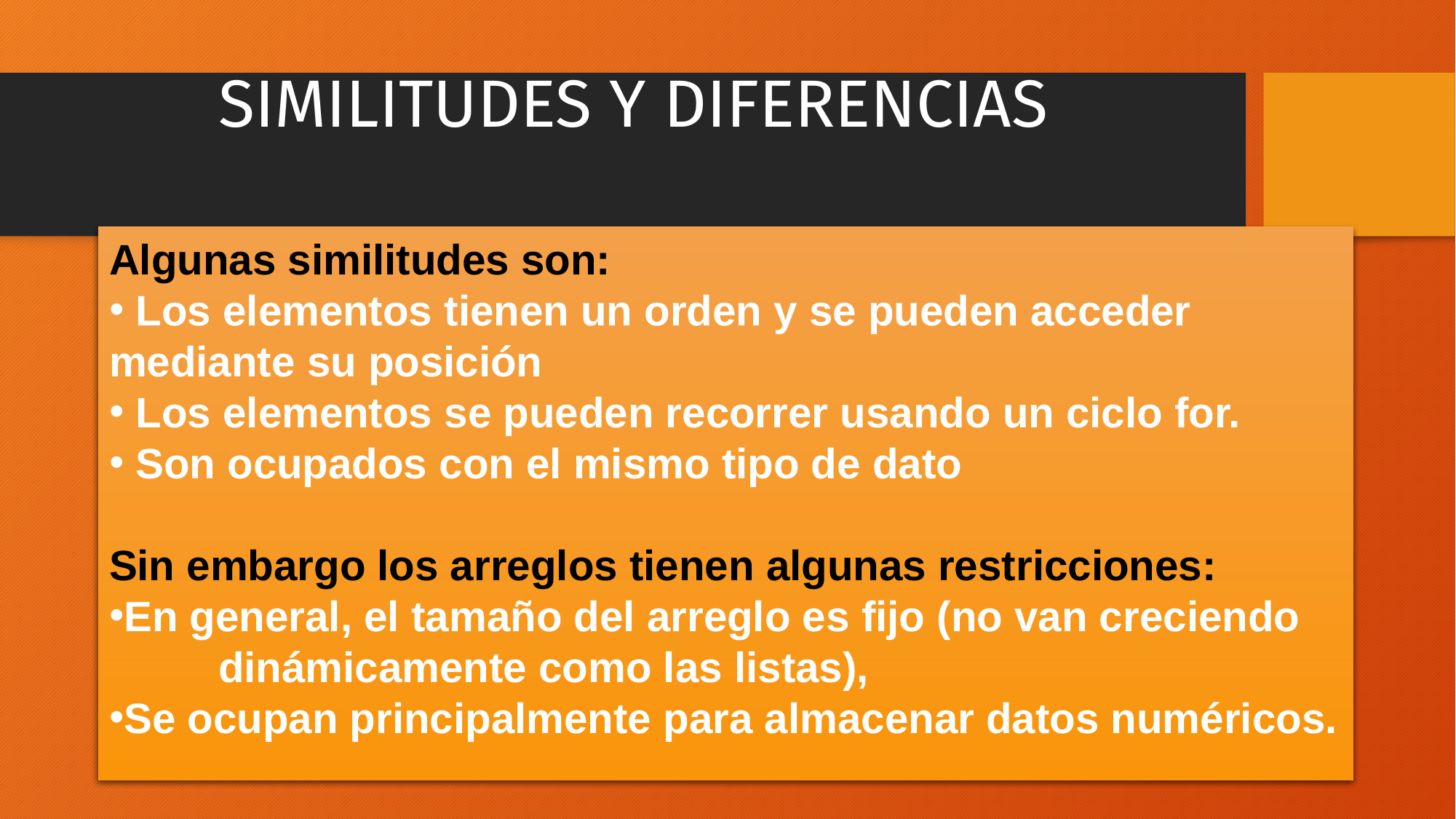

# SIMILITUDES Y DIFERENCIAS
Algunas similitudes son:
 Los elementos tienen un orden y se pueden acceder  	mediante su posición
 Los elementos se pueden recorrer usando un ciclo for.
 Son ocupados con el mismo tipo de dato

Sin embargo los arreglos tienen algunas restricciones:
En general, el tamaño del arreglo es fijo (no van creciendo 	dinámicamente como las listas),
Se ocupan principalmente para almacenar datos numéricos.